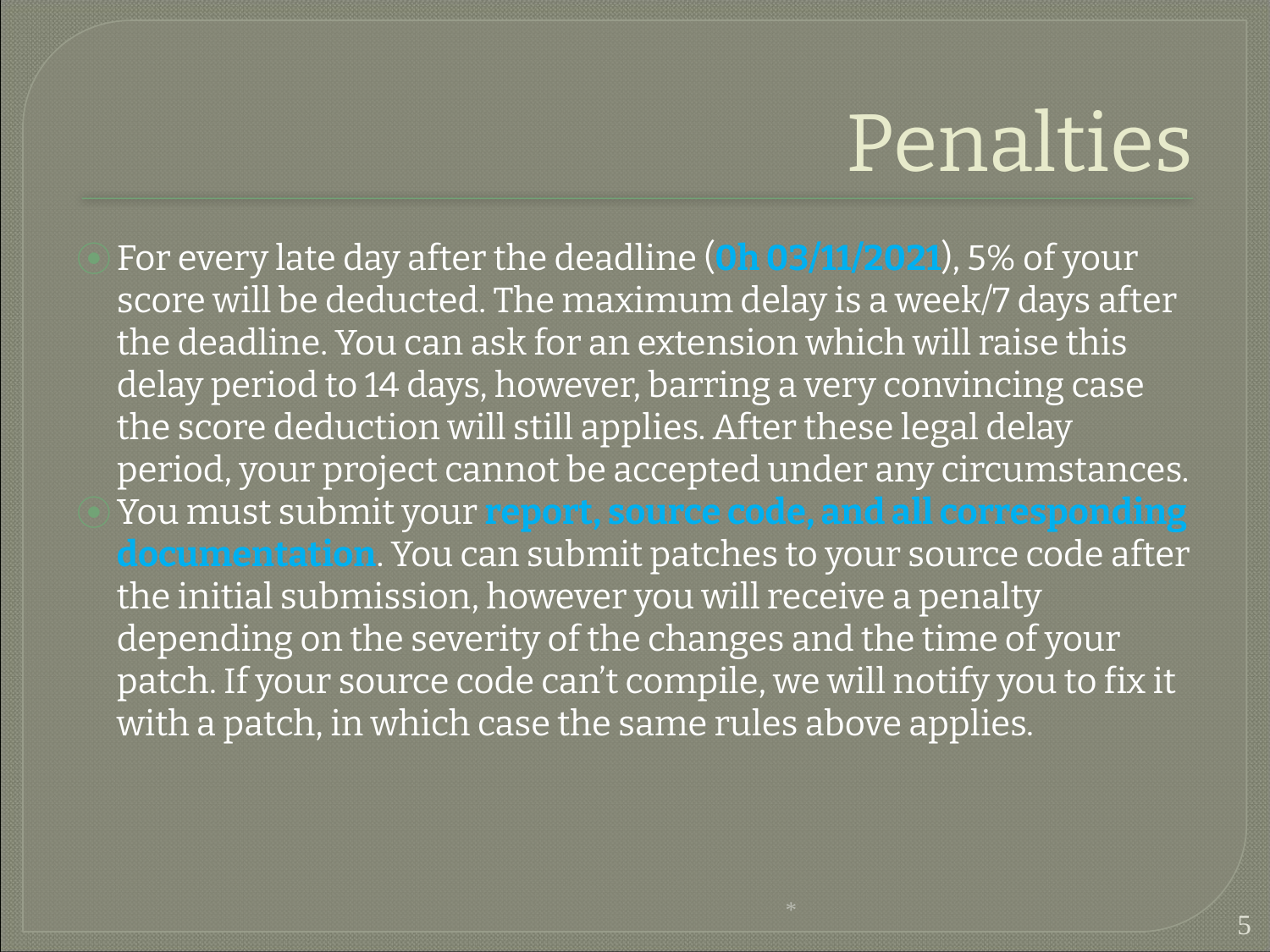

Penalties
For every late day after the deadline (0h 03/11/2021), 5% of your score will be deducted. The maximum delay is a week/7 days after the deadline. You can ask for an extension which will raise this delay period to 14 days, however, barring a very convincing case the score deduction will still applies. After these legal delay period, your project cannot be accepted under any circumstances.
You must submit your report, source code, and all corresponding documentation. You can submit patches to your source code after the initial submission, however you will receive a penalty depending on the severity of the changes and the time of your patch. If your source code can’t compile, we will notify you to fix it with a patch, in which case the same rules above applies.

*
5